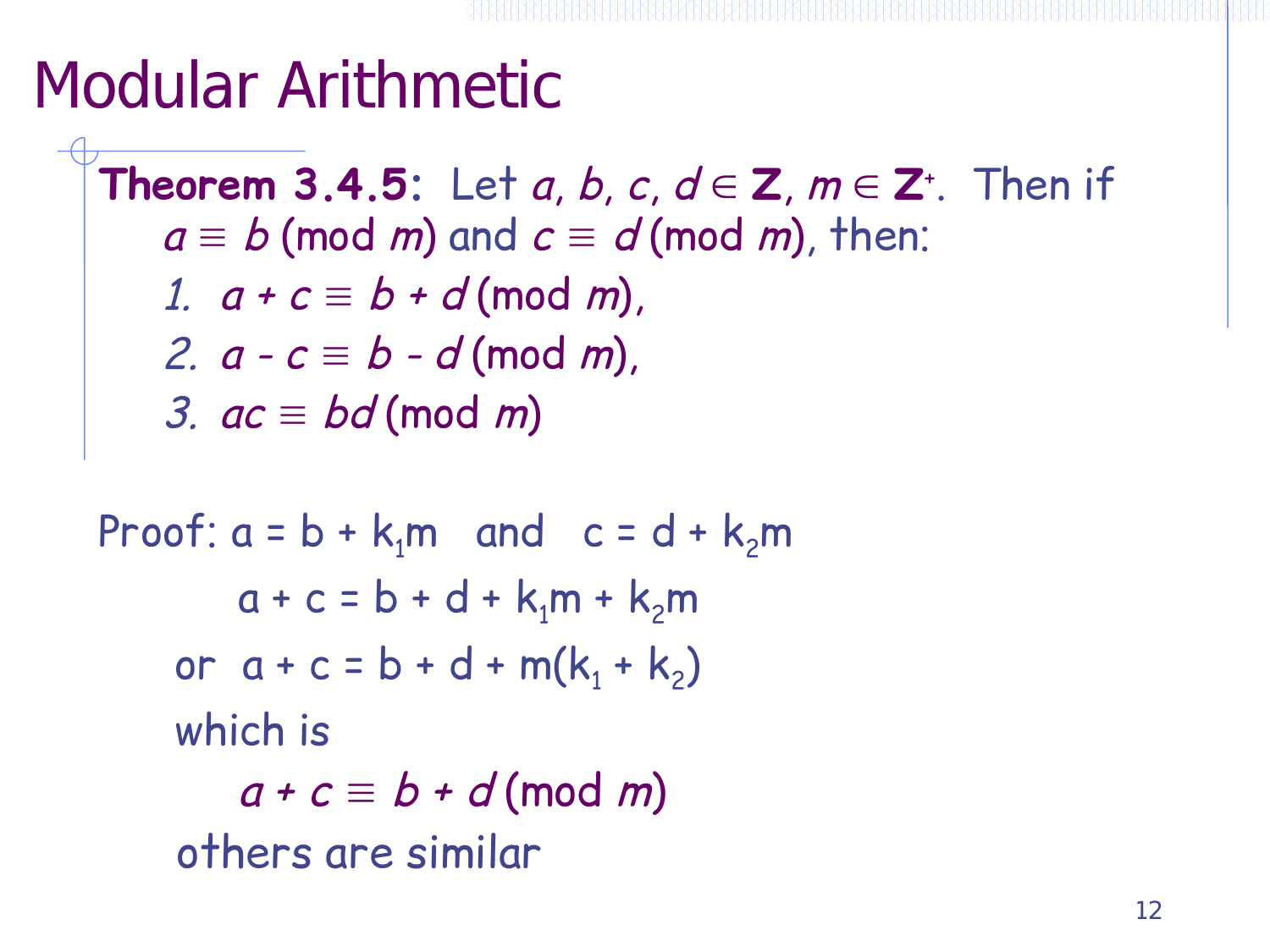

# Modular Arithmetic
Theorem 3.4.5:  Let a, b, c, d ∈ Z, m ∈ Z+.  Then if
a ≡ b (mod m) and c ≡ d (mod m), then:
a + c ≡ b + d (mod m),
a - c ≡ b - d (mod m),
ac ≡ bd (mod m)

Proof: a = b + k1m   and   c = d + k2m
           a + c = b + d + k1m + k2m
      or  a + c = b + d + m(k1 + k2)
      which is
           a + c ≡ b + d (mod m)
      others are similar
12